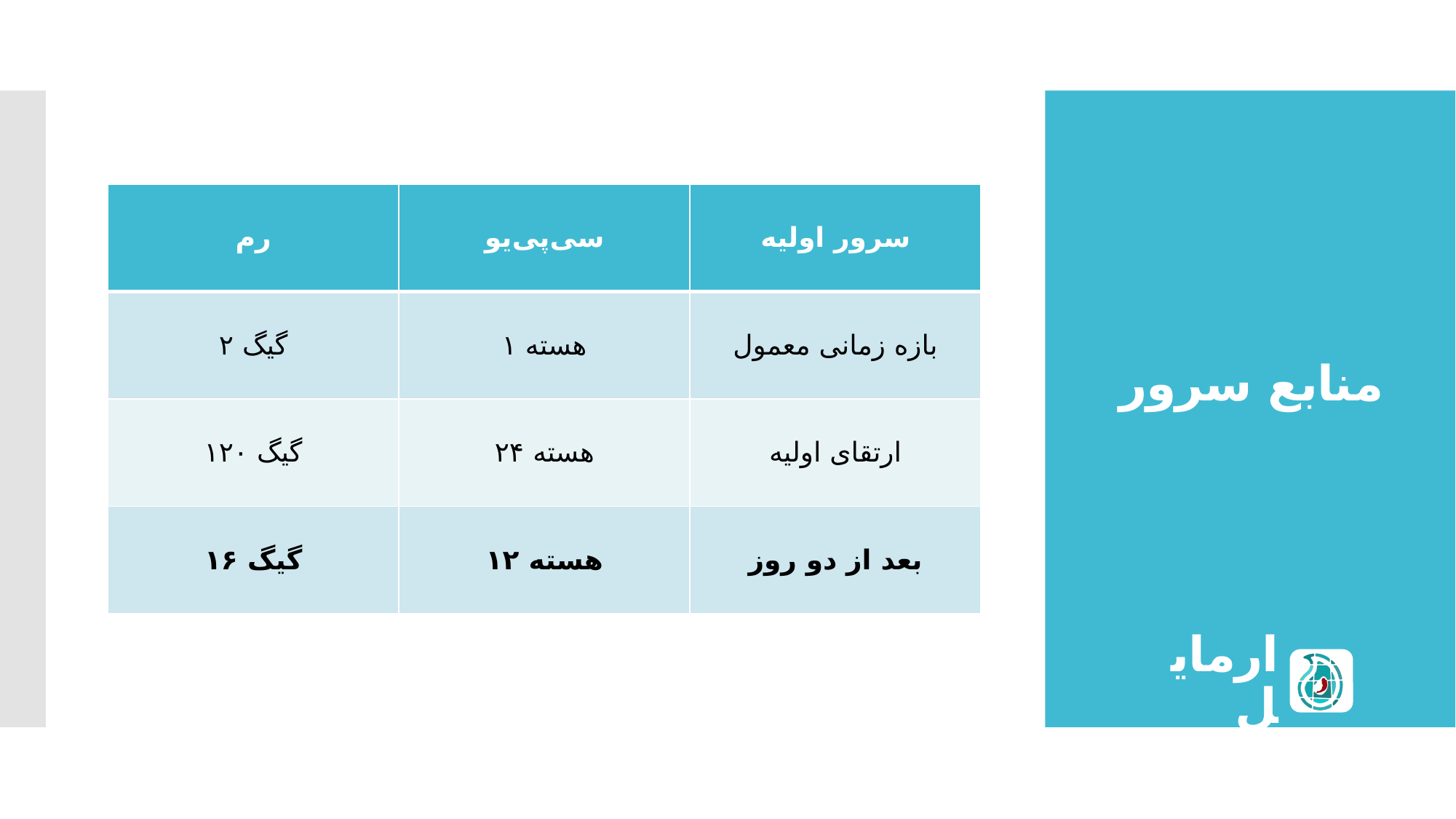

# منابع سرور
| رم | سی‌پی‌یو | سرور اولیه |
| --- | --- | --- |
| ۲ گیگ | ۱ هسته | بازه زمانی معمول |
| ۱۲۰ گیگ | ۲۴ هسته | ارتقای اولیه |
| ۱۶ گیگ | ۱۲ هسته | بعد از دو روز |